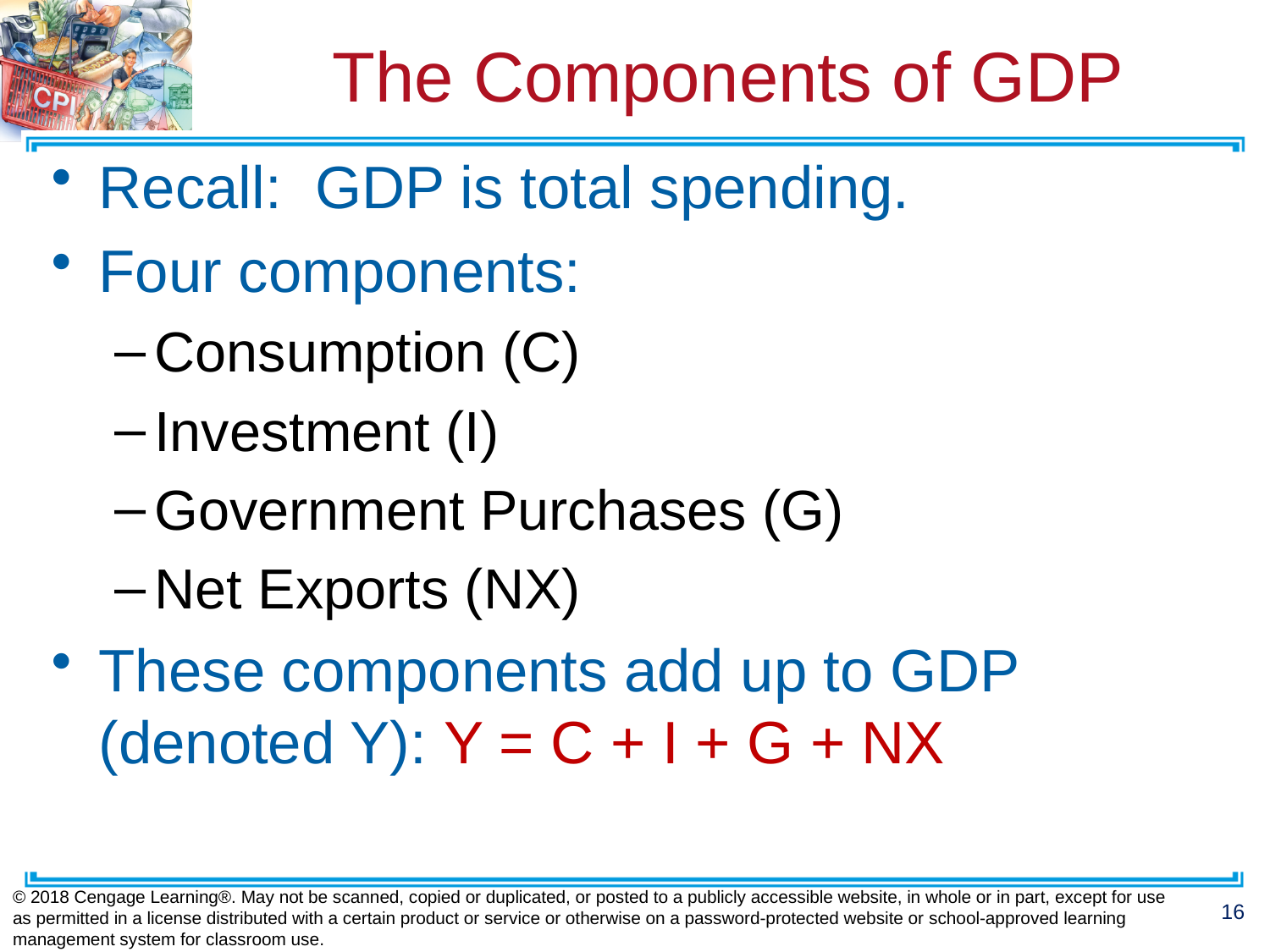

# The Components of GDP
Recall:  GDP is total spending.
Four components:
Consumption (C)
Investment (I)
Government Purchases (G)
Net Exports (NX)
These components add up to GDP (denoted Y): Y = C + I + G + NX

© 2018 Cengage Learning®. May not be scanned, copied or duplicated, or posted to a publicly accessible website, in whole or in part, except for use as permitted in a license distributed with a certain product or service or otherwise on a password-protected website or school-approved learning management system for classroom use.
16